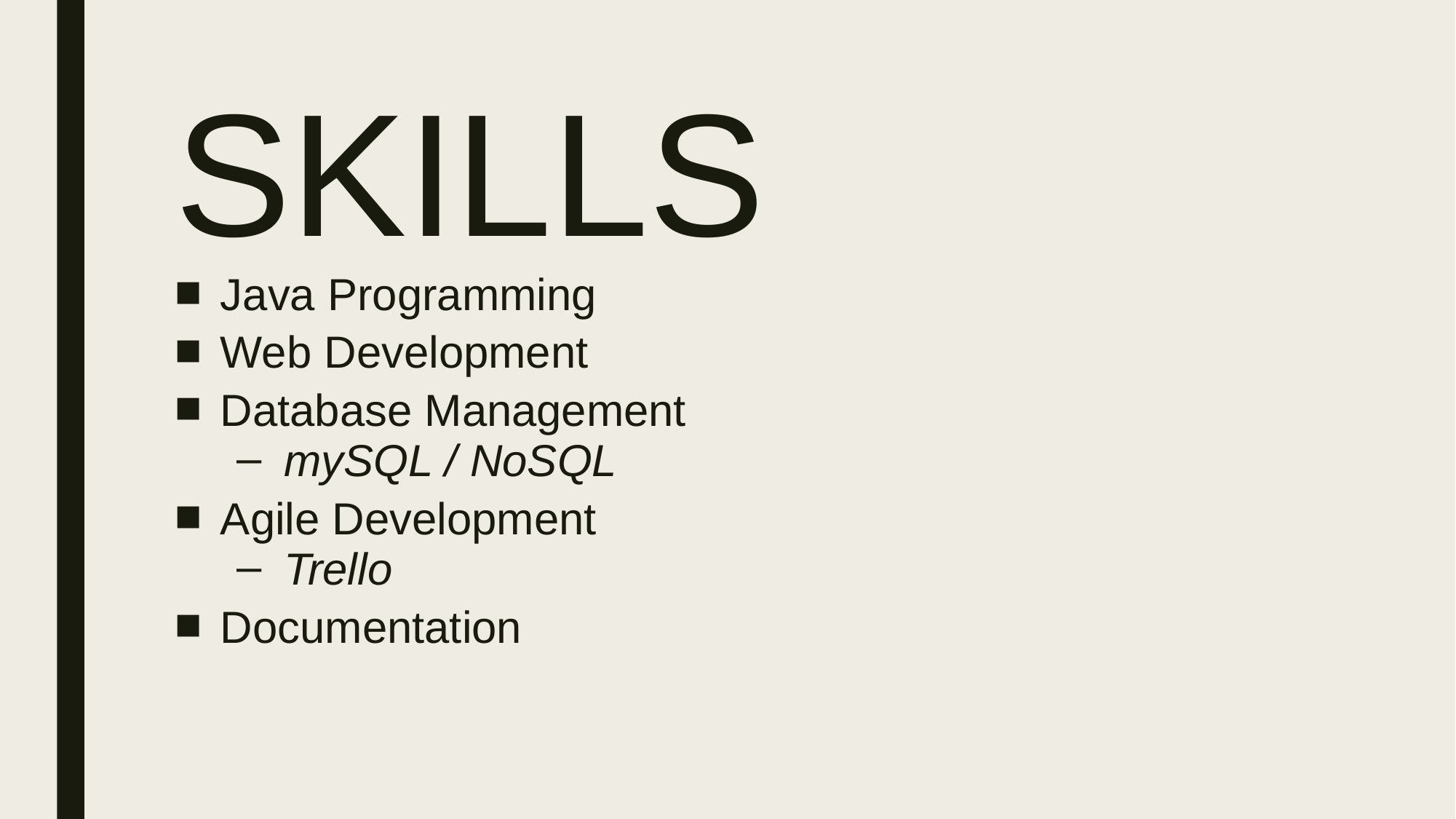

# SKILLS
Java Programming
Web Development
Database Management
mySQL / NoSQL
Agile Development
Trello
Documentation